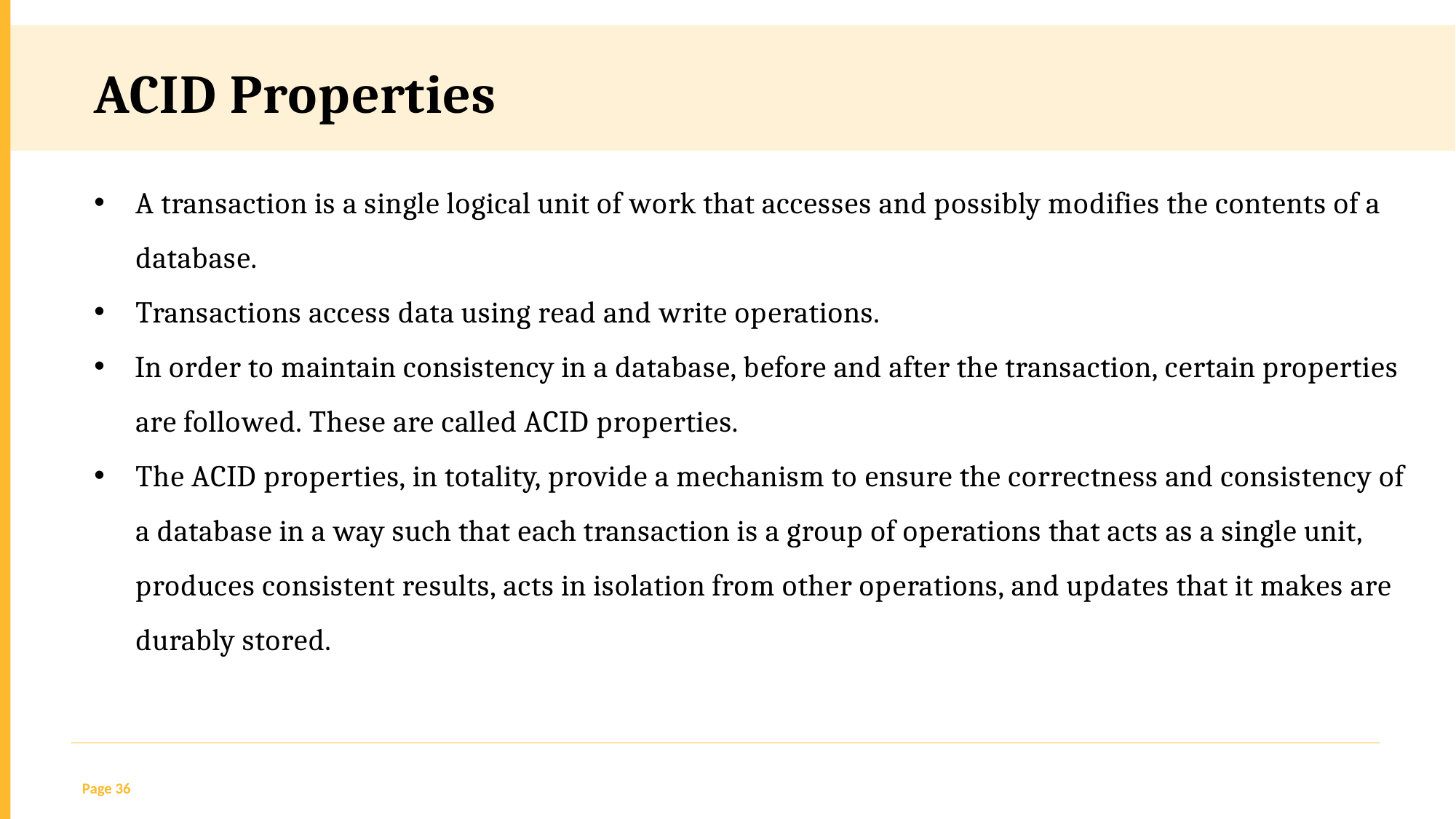

ACID Properties
A transaction is a single logical unit of work that accesses and possibly modifies the contents of a database.
Transactions access data using read and write operations.
In order to maintain consistency in a database, before and after the transaction, certain properties are followed. These are called ACID properties.
The ACID properties, in totality, provide a mechanism to ensure the correctness and consistency of a database in a way such that each transaction is a group of operations that acts as a single unit, produces consistent results, acts in isolation from other operations, and updates that it makes are durably stored.
Page 36